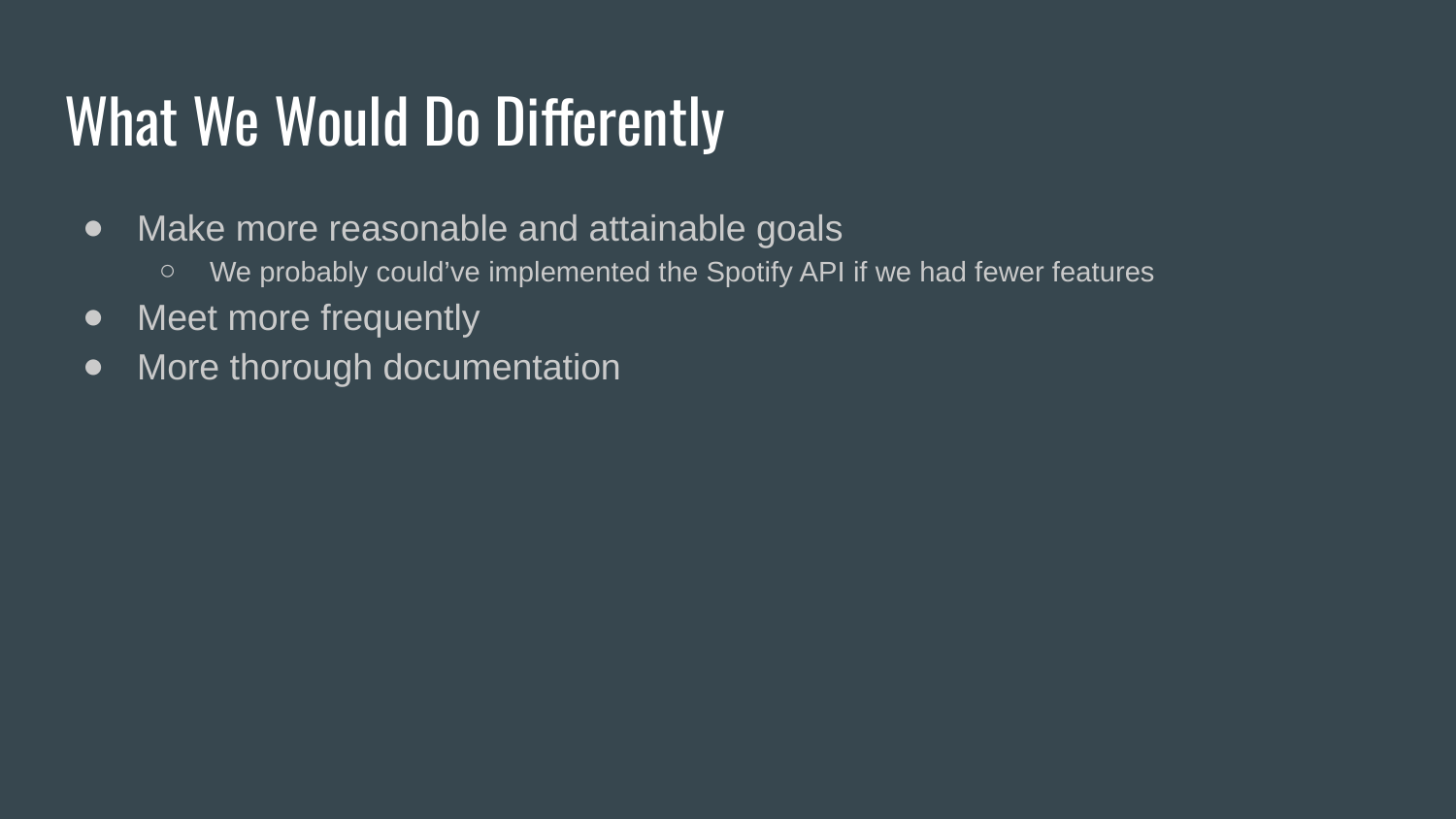

# What We Would Do Differently
Make more reasonable and attainable goals
We probably could’ve implemented the Spotify API if we had fewer features
Meet more frequently
More thorough documentation